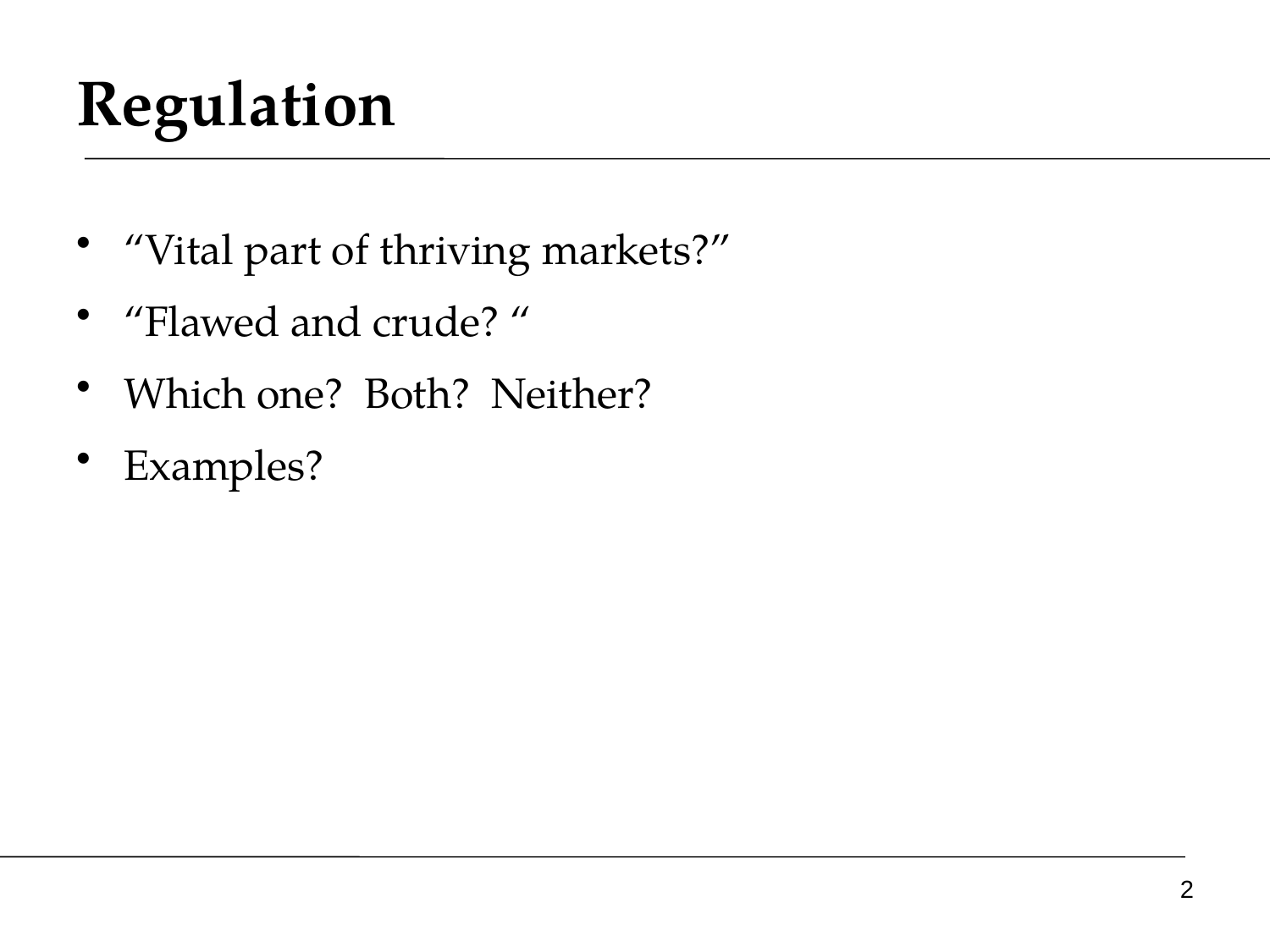

# Regulation
“Vital part of thriving markets?”
“Flawed and crude? “
Which one?  Both?  Neither?
Examples?
2